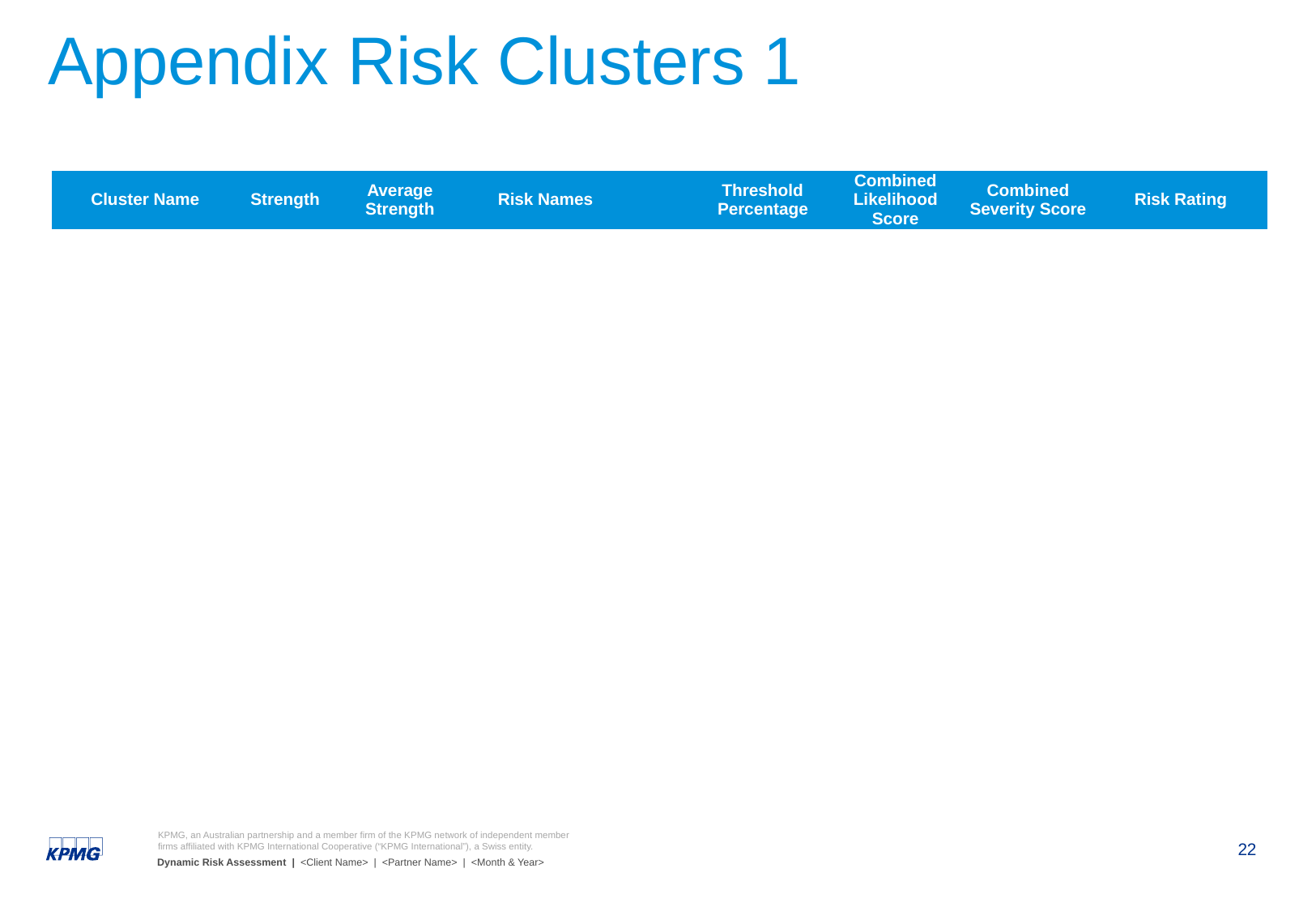

# Appendix Risk Clusters 1
| Cluster Name | Strength | Average Strength | Risk Names | Threshold Percentage | Combined Likelihood Score | Combined Severity Score | Risk Rating |
| --- | --- | --- | --- | --- | --- | --- | --- |